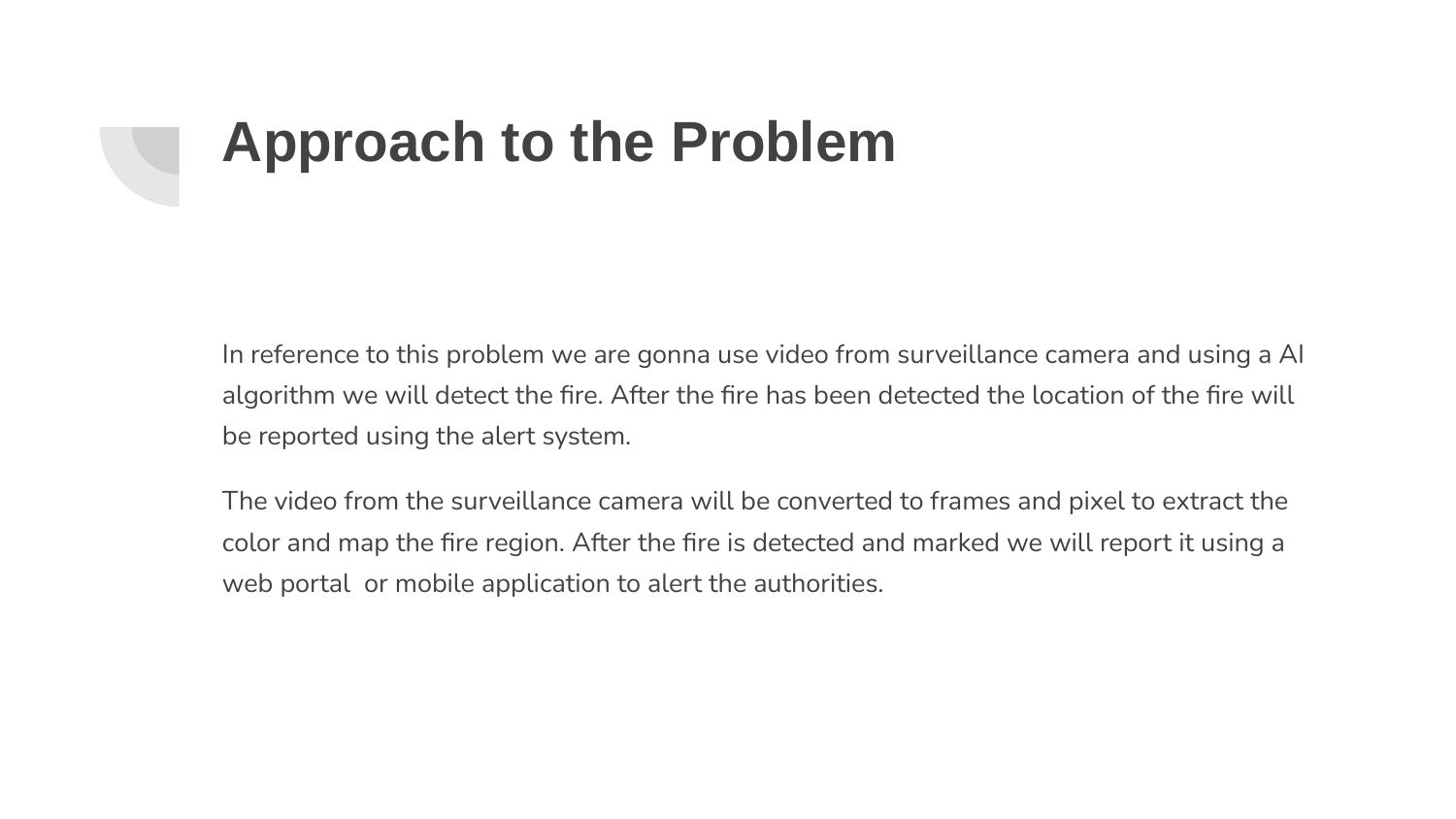

# Approach to the Problem
In reference to this problem we are gonna use video from surveillance camera and using a AI algorithm we will detect the fire. After the fire has been detected the location of the fire will be reported using the alert system.
The video from the surveillance camera will be converted to frames and pixel to extract the color and map the fire region. After the fire is detected and marked we will report it using a web portal  or mobile application to alert the authorities.